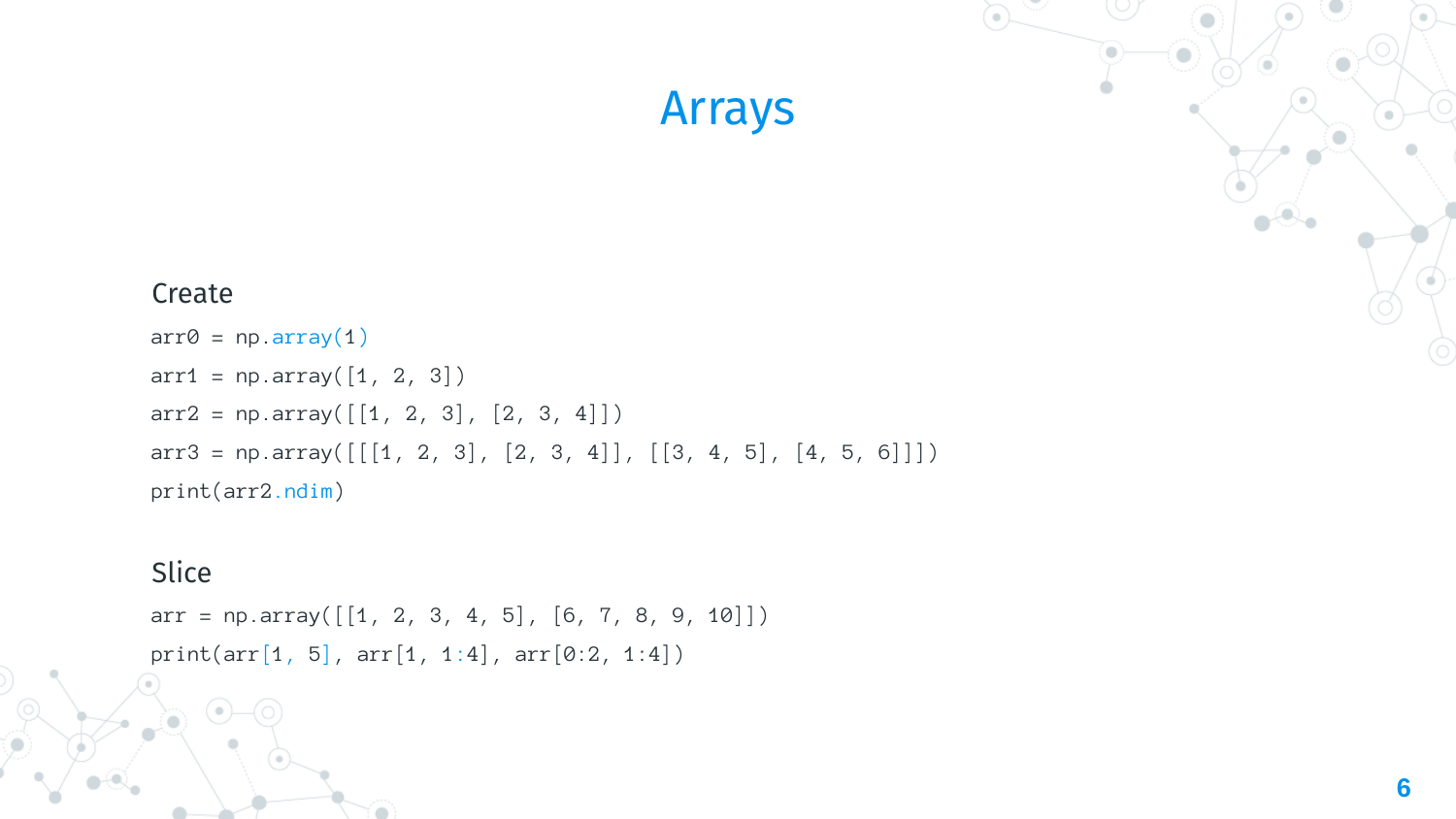

# Arrays
Create
arr0 = np.array(1)
arr1 = np.array([1, 2, 3])
arr2 = np.array([[1, 2, 3], [2, 3, 4]])
arr3 = np.array([[[1, 2, 3], [2, 3, 4]], [[3, 4, 5], [4, 5, 6]]])
print(arr2.ndim)

Slice
arr = np.array([[1, 2, 3, 4, 5], [6, 7, 8, 9, 10]])
print(arr[1, 5], arr[1, 1:4], arr[0:2, 1:4])
6